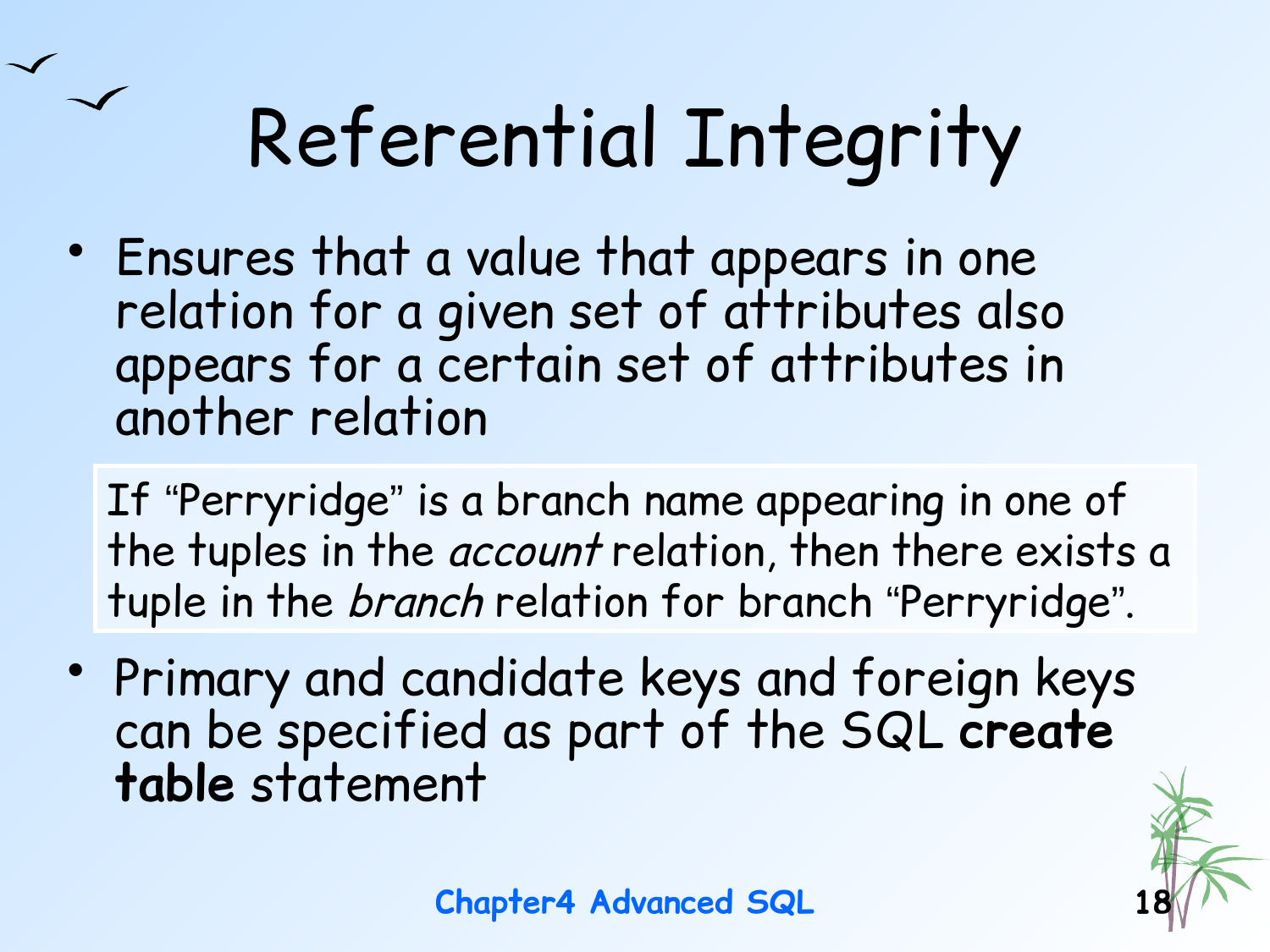

# Referential Integrity
Ensures that a value that appears in one relation for a given set of attributes also appears for a certain set of attributes in another relation
If “Perryridge” is a branch name appearing in one of the tuples in the account relation, then there exists a tuple in the branch relation for branch “Perryridge”.
Primary and candidate keys and foreign keys can be specified as part of the SQL create table statement
Chapter4 Advanced SQL
18